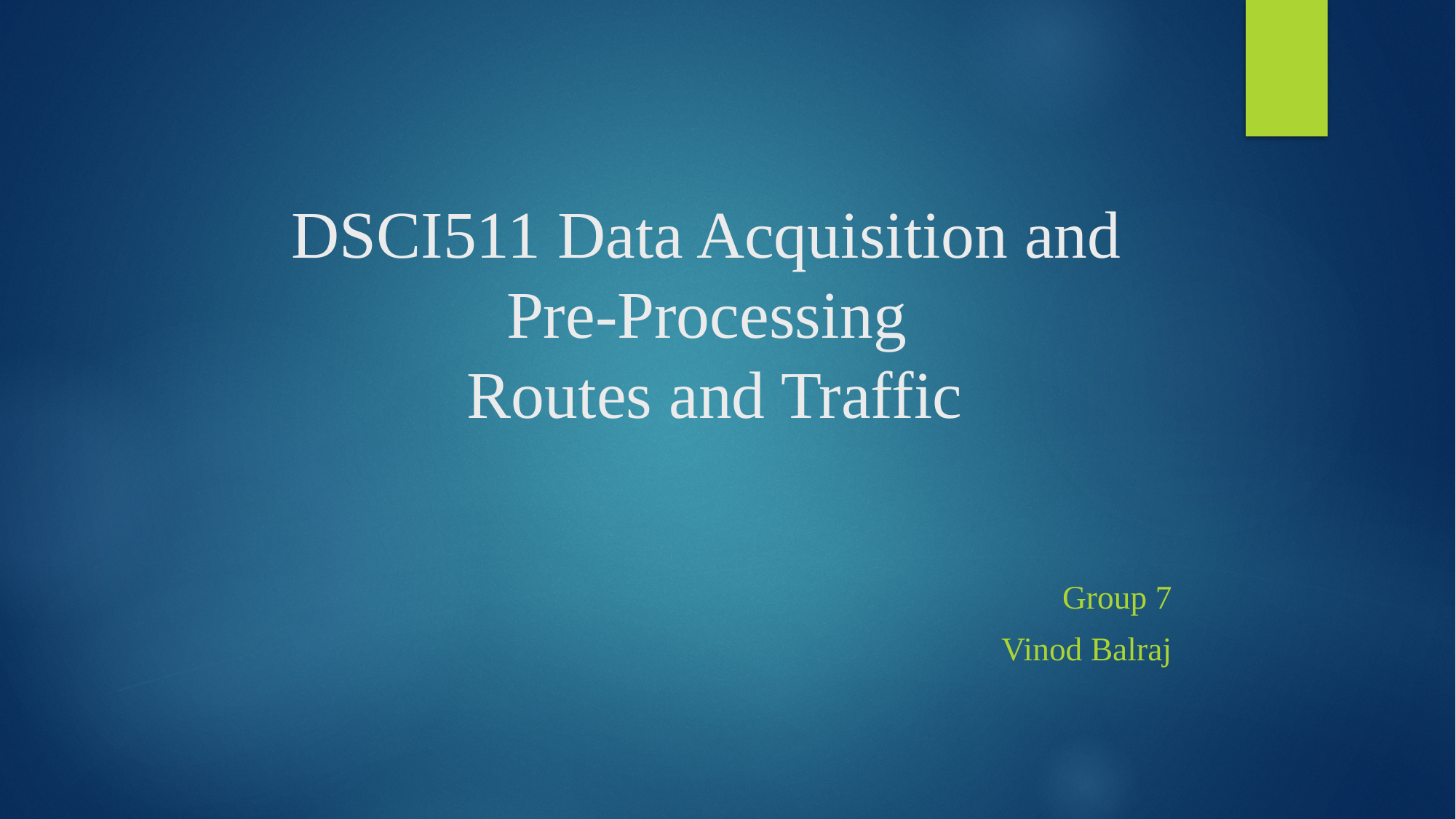

# DSCI511 Data Acquisition and Pre-Processing Routes and Traffic
Group 7
Vinod Balraj